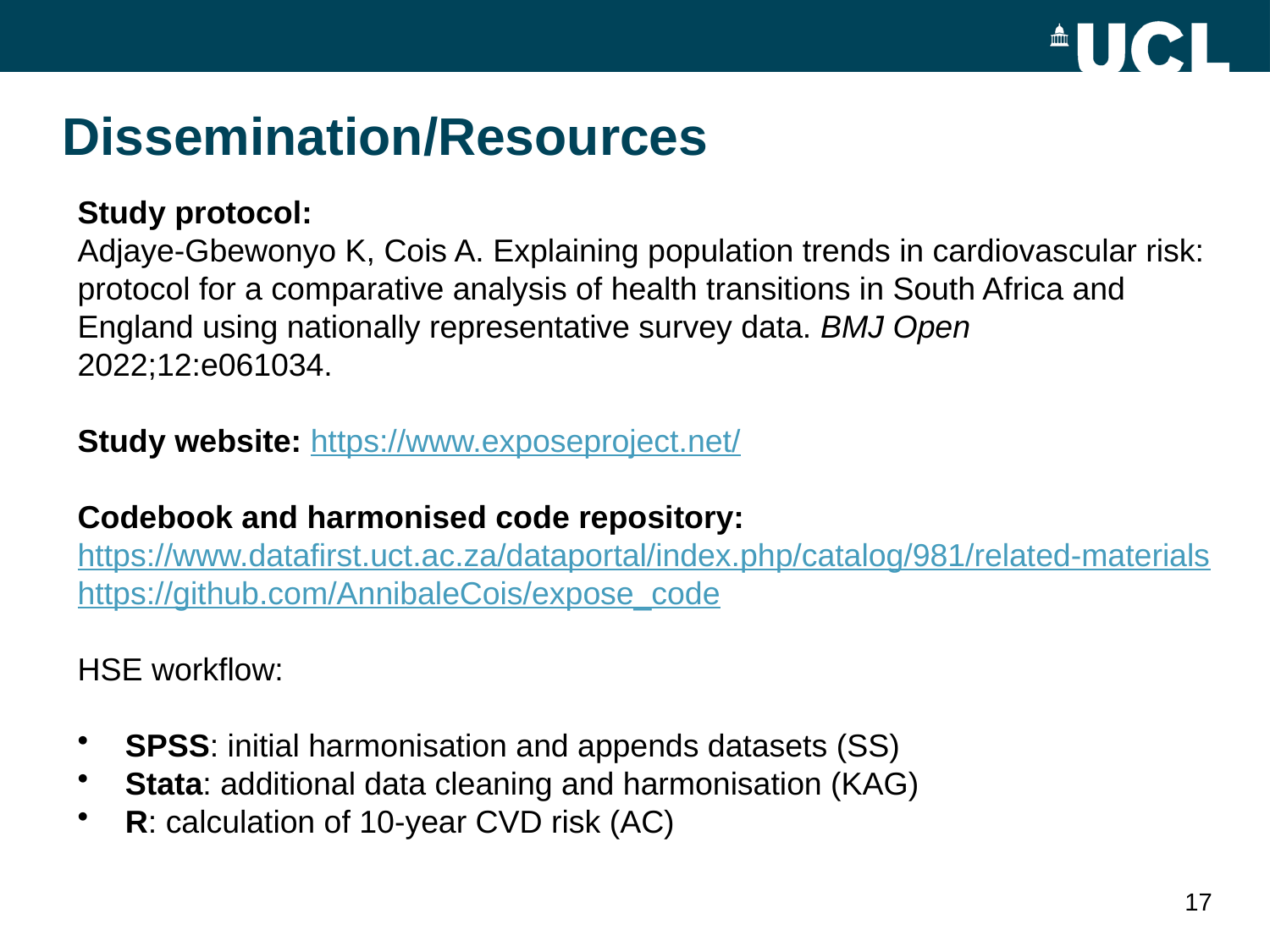

# Dissemination/Resources
Study protocol:
Adjaye-Gbewonyo K, Cois A. Explaining population trends in cardiovascular risk: protocol for a comparative analysis of health transitions in South Africa and England using nationally representative survey data. BMJ Open 2022;12:e061034.

Study website: https://www.exposeproject.net/

Codebook and harmonised code repository: https://www.datafirst.uct.ac.za/dataportal/index.php/catalog/981/related-materials
https://github.com/AnnibaleCois/expose_code

HSE workflow:

SPSS: initial harmonisation and appends datasets (SS)
Stata: additional data cleaning and harmonisation (KAG)
R: calculation of 10-year CVD risk (AC)

17